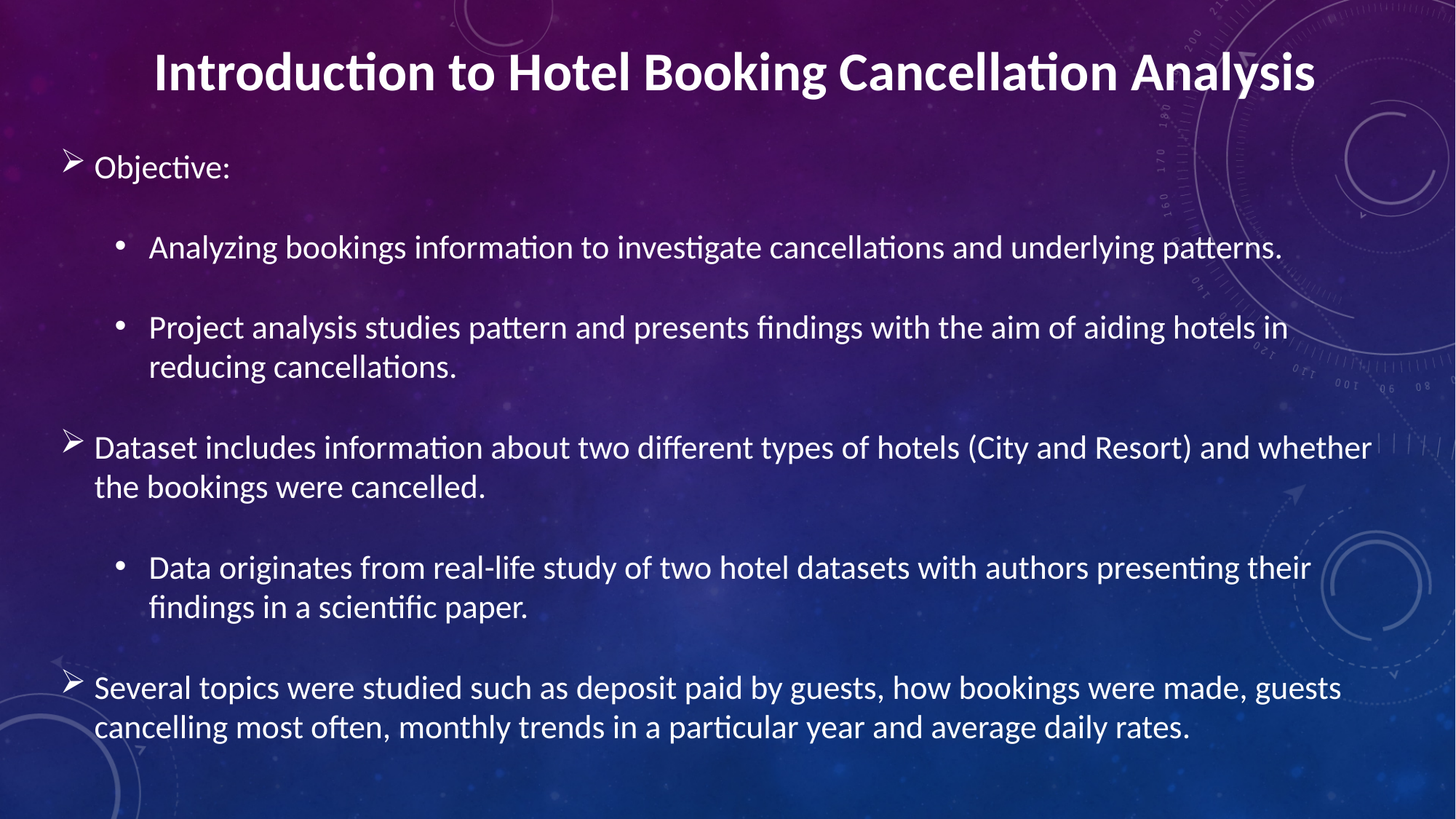

Introduction to Hotel Booking Cancellation Analysis
Objective:

Analyzing bookings information to investigate cancellations and underlying patterns.

Project analysis studies pattern and presents findings with the aim of aiding hotels in reducing cancellations.

Dataset includes information about two different types of hotels (City and Resort) and whether the bookings were cancelled.

Data originates from real-life study of two hotel datasets with authors presenting their findings in a scientific paper.

Several topics were studied such as deposit paid by guests, how bookings were made, guests cancelling most often, monthly trends in a particular year and average daily rates.